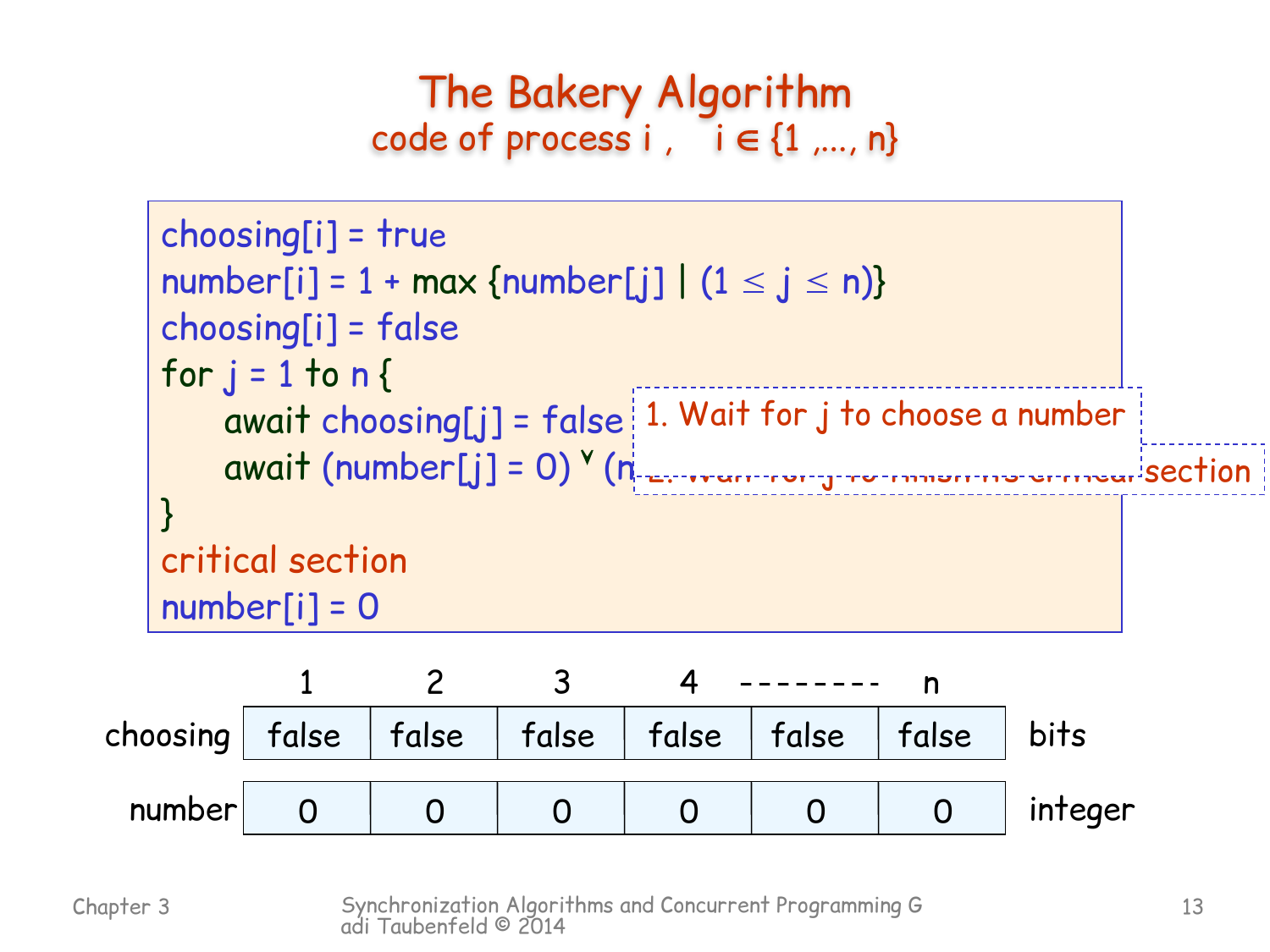

# The Bakery Algorithm code of process i ,    i ∈ {1 ,..., n}
choosing[i] = true
number[i] = 1 + max {number[j] | (1 ≤ j ≤ n)}
choosing[i] = false
for j = 1 to n {
      await choosing[j] = false
      await (number[j] = 0) ∨ (number[j],j) ≥ (number[i],i)
}
critical section
number[i] = 0
1. Wait for j to choose a number
2. Wait for j to finish its critical section
1
2
3
4
n

choosing
bits
false
false
false
false
false
false

number
integer
0
0
0
0
0
0
Synchronization Algorithms and Concurrent Programming Gadi Taubenfeld © 2014
Chapter 3